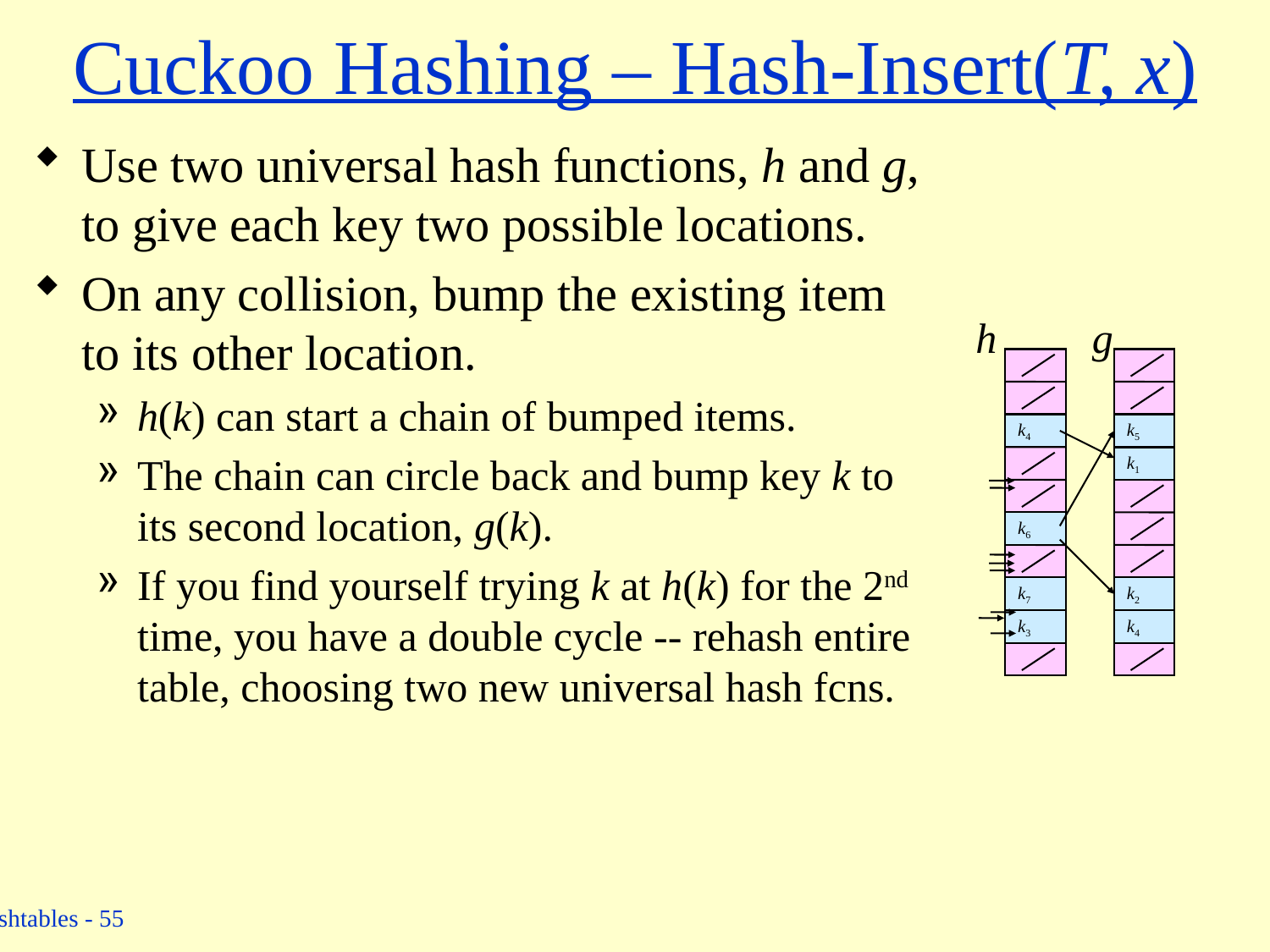

# Cuckoo Hashing – Hash-Insert(T, x)
Use two universal hash functions, h and g, to give each key two possible locations.
On any collision, bump the existing item to its other location.
h(k) can start a chain of bumped items.
The chain can circle back and bump key k to its second location, g(k).
If you find yourself trying k at h(k) for the 2nd time, you have a double cycle -- rehash entire table, choosing two new universal hash fcns.
h
g

k4

k5

k1

k6

k7

k2

k3

k4